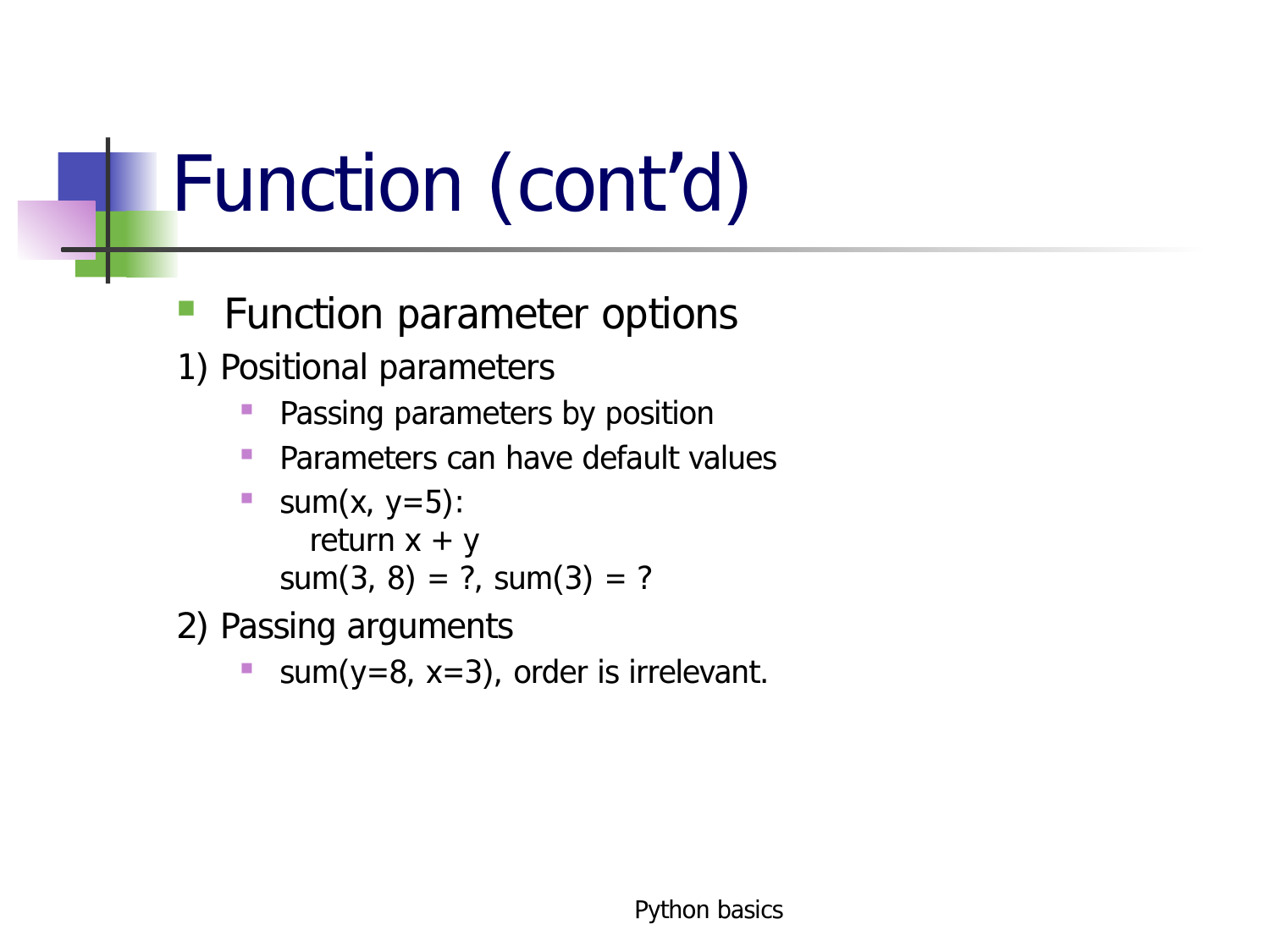

# Function (cont’d)
Function parameter options
1) Positional parameters
Passing parameters by position
Parameters can have default values
sum(x, y=5):
   return x + y
sum(3, 8) = ?, sum(3) = ?
2) Passing arguments
sum(y=8, x=3), order is irrelevant.

Python basics